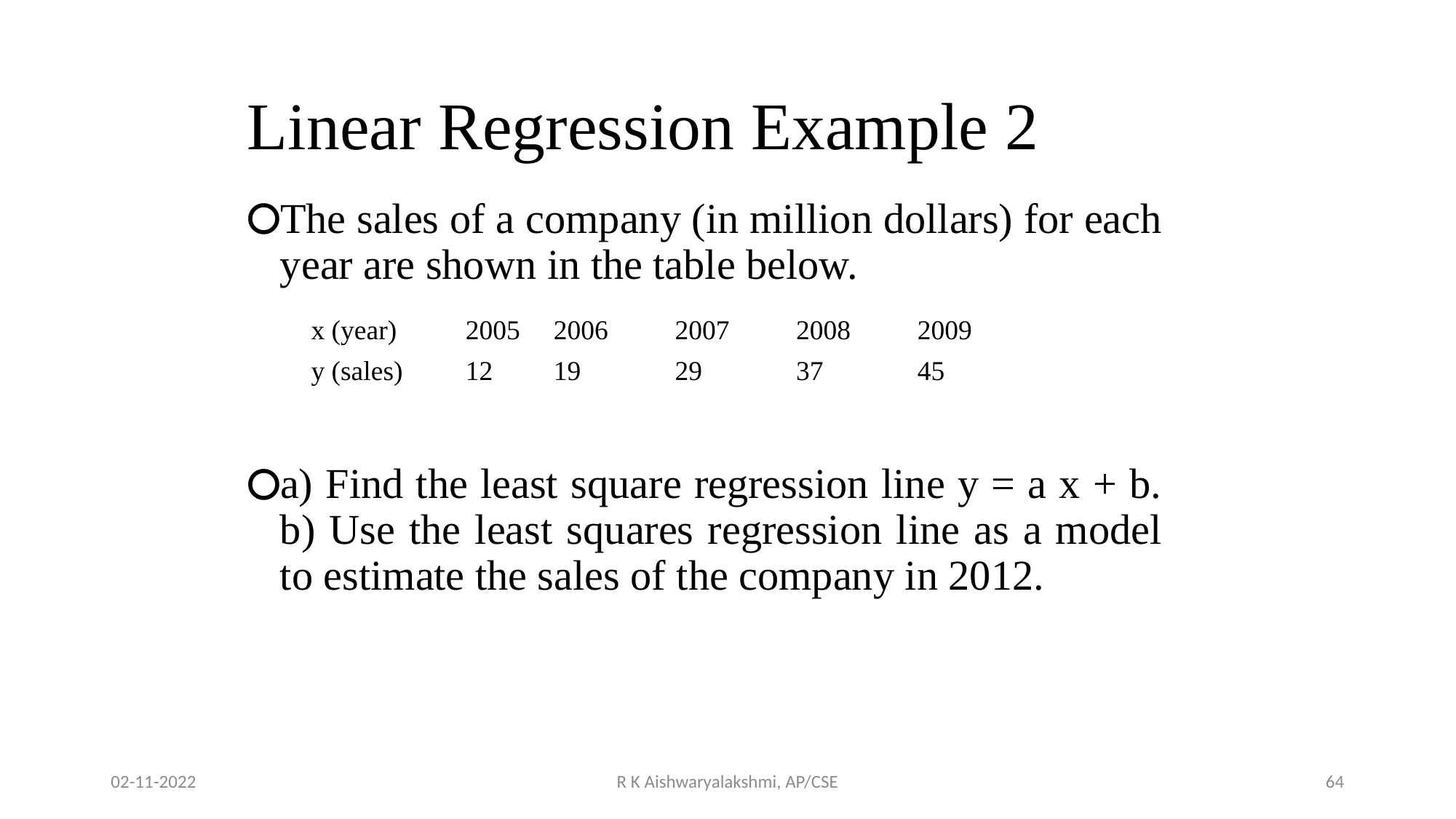

# Linear Regression Example 2
The sales of a company (in million dollars) for each year are shown in the table below.

a) Find the least square regression line y = a x + b.
b) Use the least squares regression line as a model to estimate the sales of the company in 2012.
| x (year) | 2005 | 2006 | 2007 | 2008 | 2009 |
| --- | --- | --- | --- | --- | --- |
| y (sales) | 12 | 19 | 29 | 37 | 45 |
02-11-2022
R K Aishwaryalakshmi, AP/CSE
64